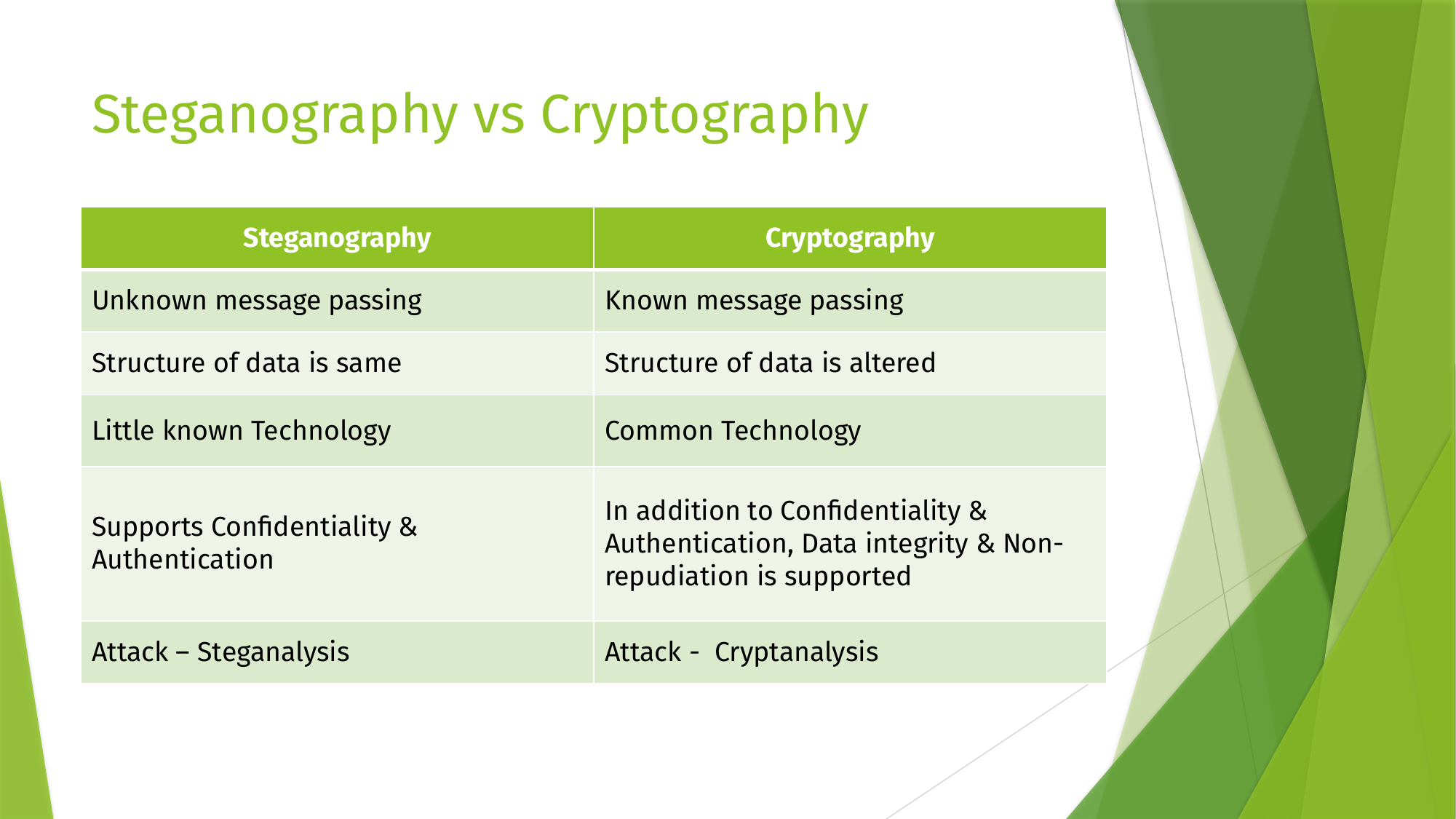

# Steganography vs Cryptography
| Steganography | Cryptography |
| --- | --- |
| Unknown message passing | Known message passing |
| Structure of data is same | Structure of data is altered |
| Little known Technology | Common Technology |
| Supports Confidentiality & Authentication | In addition to Confidentiality & Authentication, Data integrity & Non-repudiation is supported |
| Attack – Steganalysis | Attack - Cryptanalysis |